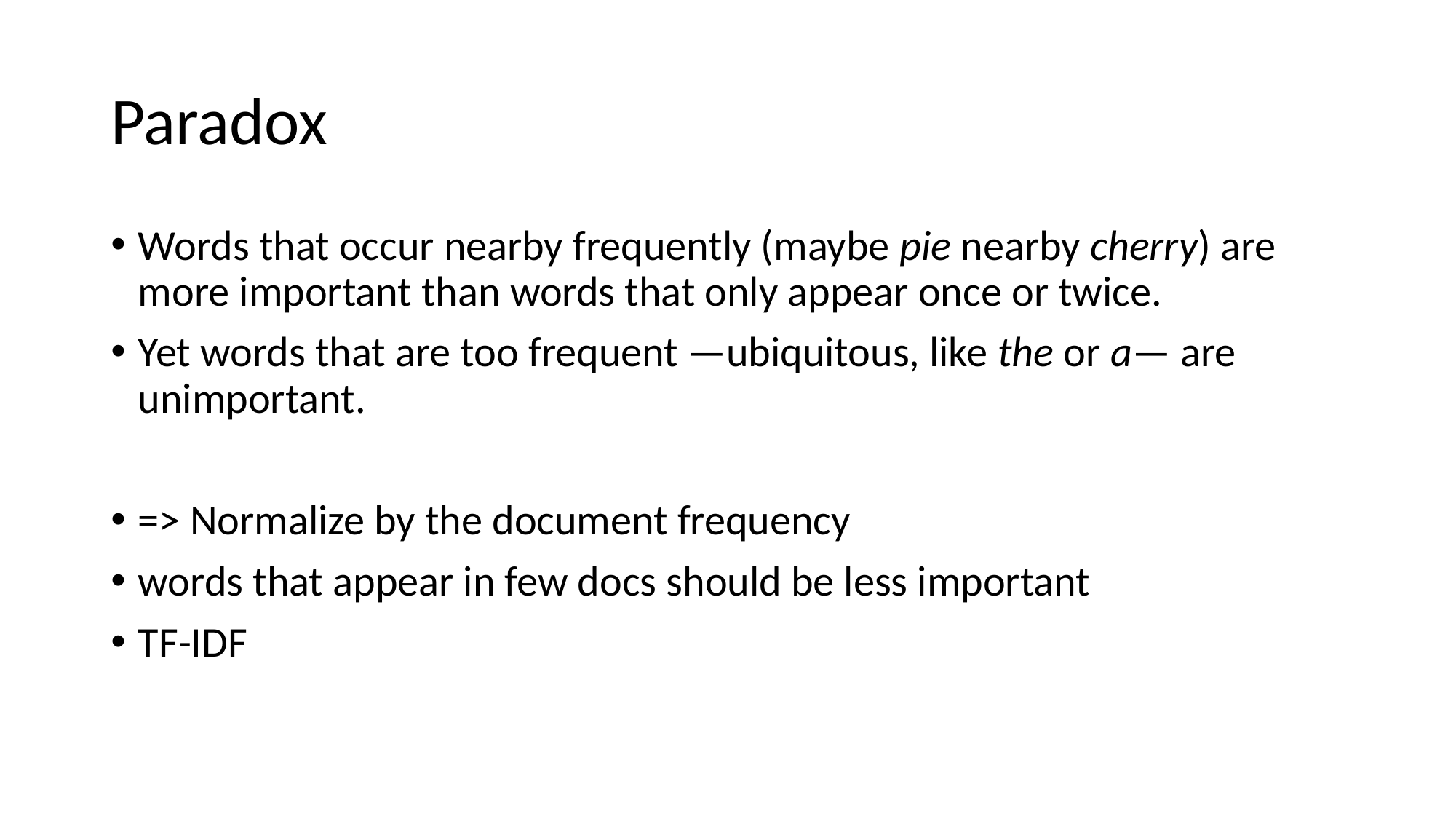

# Paradox
Words that occur nearby frequently (maybe pie nearby cherry) are more important than words that only appear once or twice.
Yet words that are too frequent —ubiquitous, like the or a— are unimportant.

=> Normalize by the document frequency
words that appear in few docs should be less important
TF-IDF